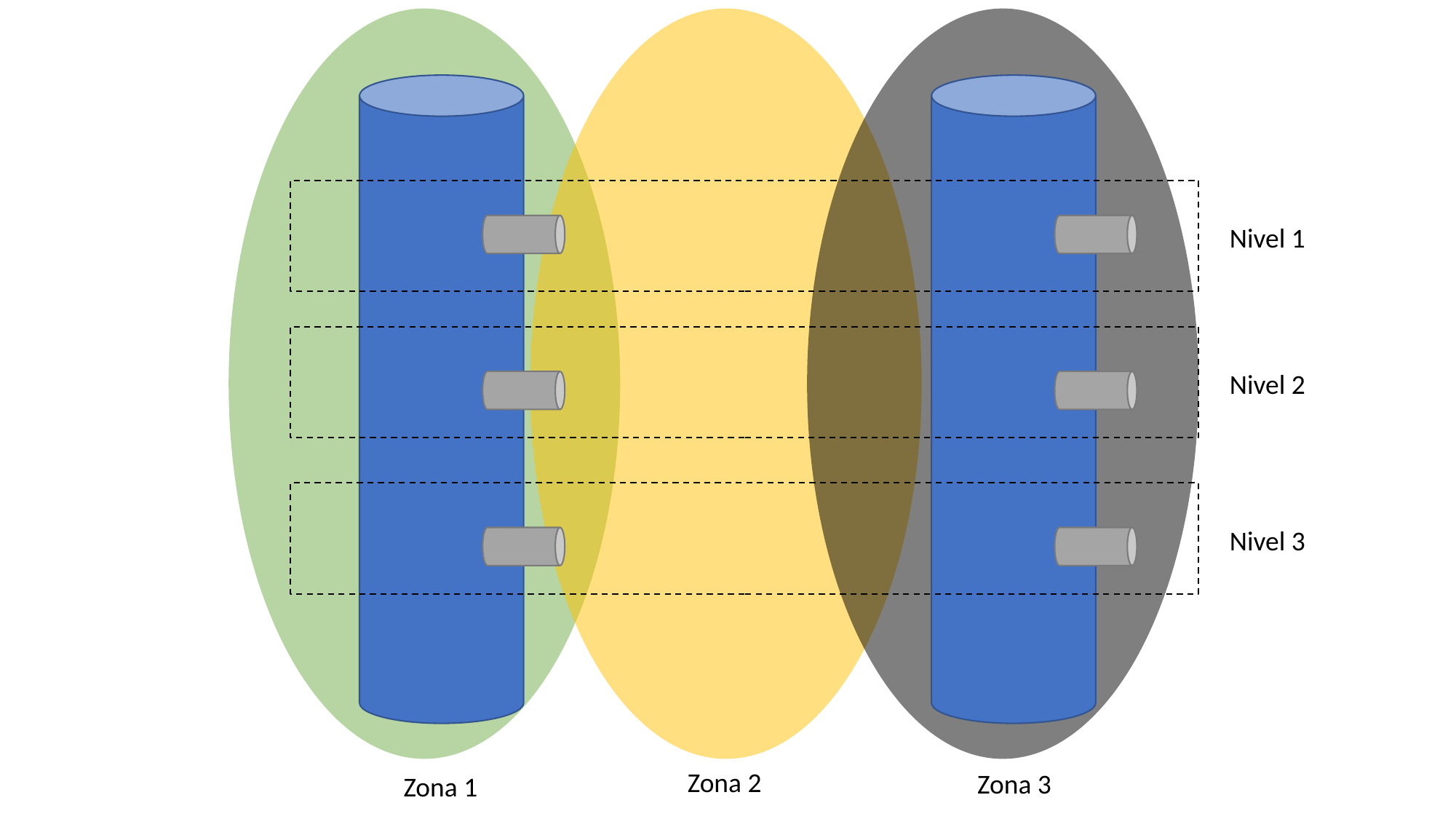

Nivel 1

Nivel 2

Nivel 3
Zona 2
Zona 3
Zona 1